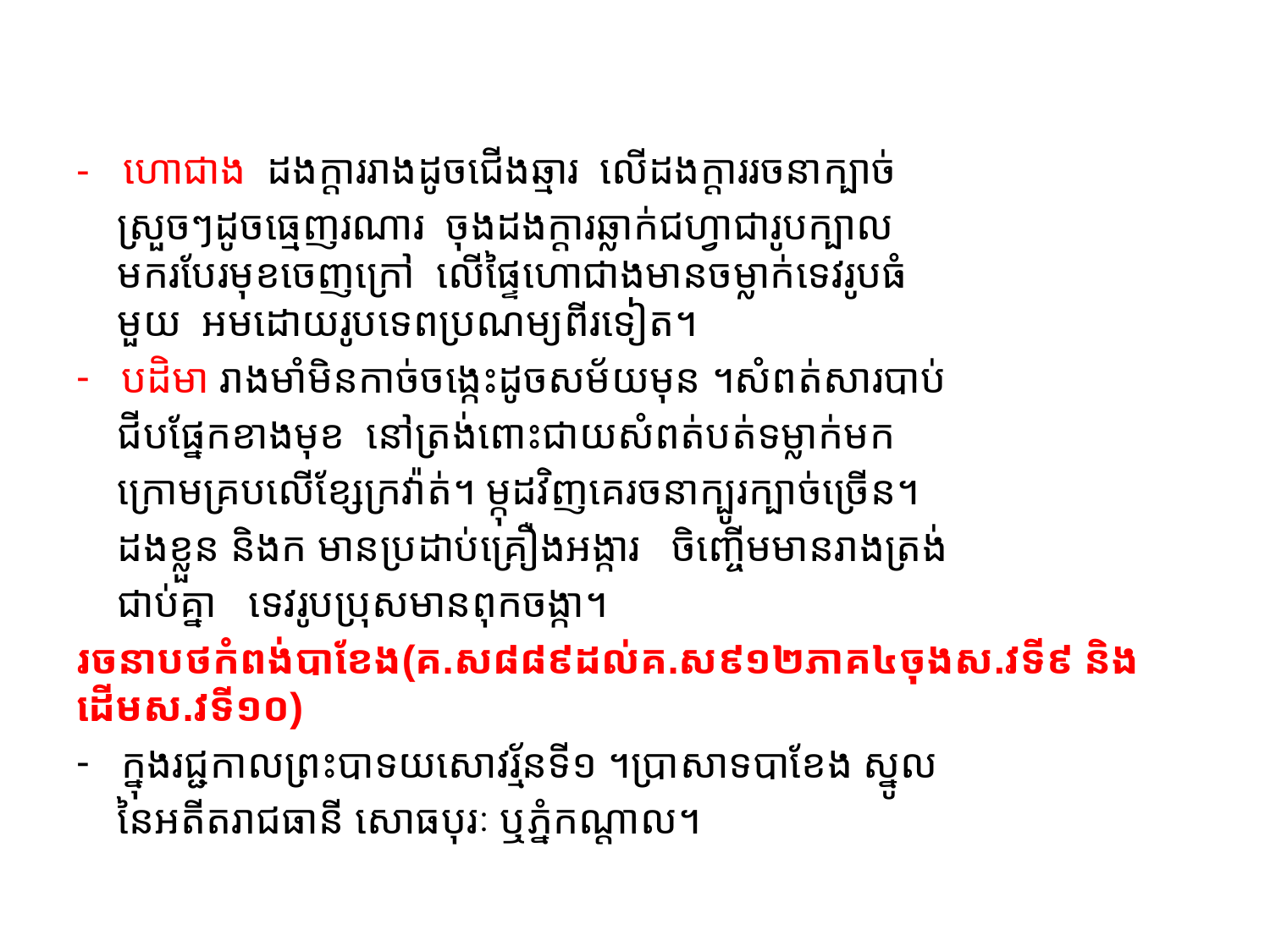

#
-   ហោជាង  ដងក្តាររាងដូចជើងឆ្មារ  លើដងក្តាររចនាក្បាច់
    ស្រួចៗដូចធ្មេញរណារ  ចុងដងក្តារឆ្លាក់ជហ្វាជារូបក្បាល
    មករបែរមុខចេញក្រៅ  លើផ្ទៃហោជាងមានចម្លាក់ទេវរូបធំ
    មួយ  អមដោយរូបទេពប្រណម្យពីរទៀត។
បដិមា រាងមាំមិនកាច់ចង្កេះដូចសម័យមុន ។សំពត់សារបាប់
    ជីបផ្នែកខាងមុខ  នៅត្រង់ពោះជាយសំពត់បត់ទម្លាក់មក
    ក្រោមគ្របលើខ្សែក្រវ៉ាត់។ ម្កុដវិញគេរចនាក្បូរក្បាច់ច្រើន។
    ដងខ្លួន និងក មានប្រដាប់គ្រឿងអង្ការ   ចិញ្ចើមមានរាងត្រង់
    ជាប់គ្នា   ទេវរូបប្រុសមានពុកចង្កា។
រចនាបថកំពង់បាខែង(គ.ស៨៨៩ដល់គ.ស៩១២ភាគ៤ចុងស.វទី៩ និងដើមស.វទី១០)
ក្នុងរជ្ជកាលព្រះបាទយសោវរ្ម័នទី១ ។ប្រាសាទបាខែង ស្នូល
    នៃអតីតរាជធានី សោធបុរៈ ឬភ្នំកណ្តាល។